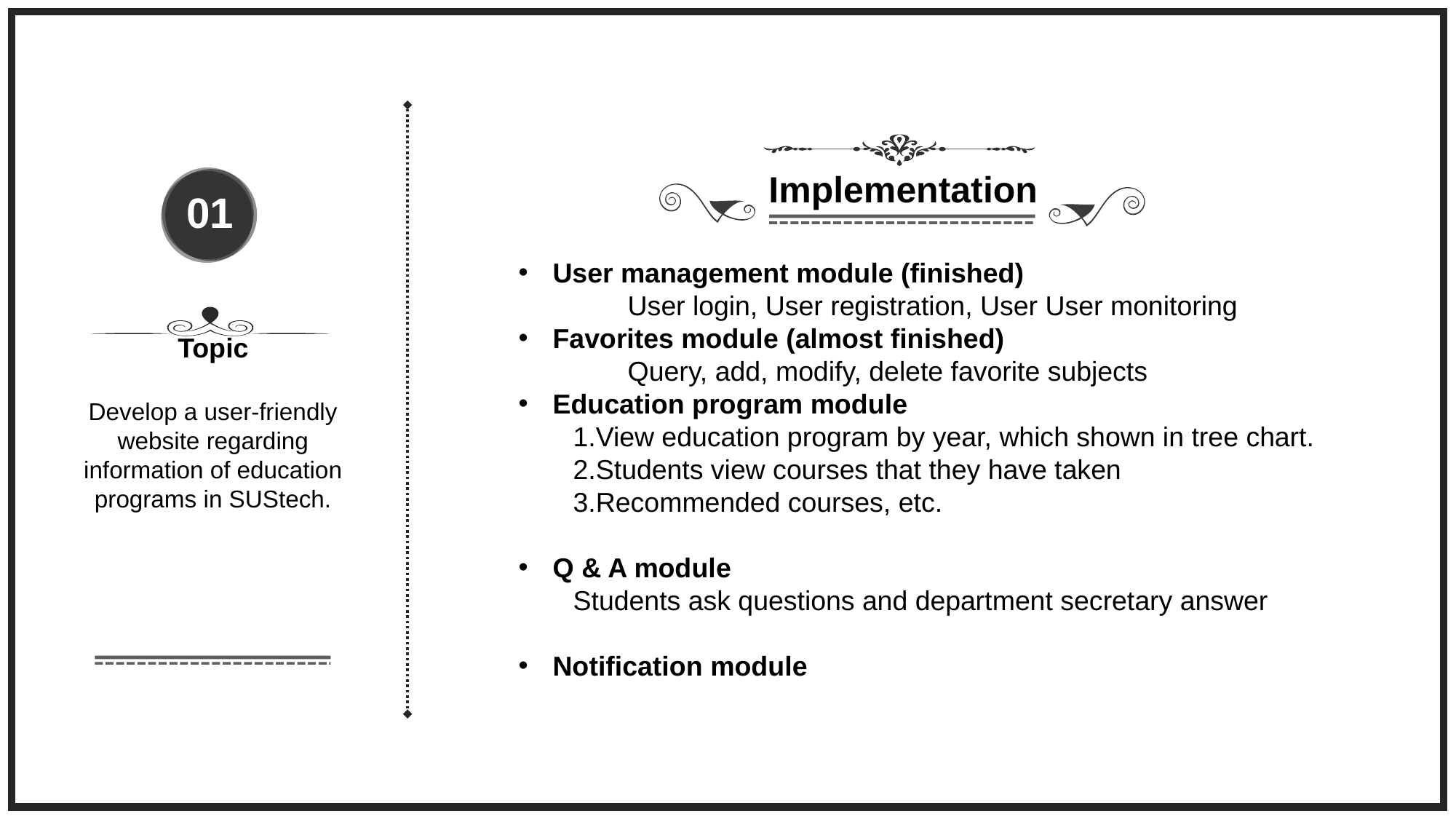

Implementation

01
User management module (finished)
	User login, User registration, User User monitoring
Favorites module (almost finished)
	Query, add, modify, delete favorite subjects
Education program module
1.View education program by year, which shown in tree chart.
2.Students view courses that they have taken
3.Recommended courses, etc.

Q & A module
Students ask questions and department secretary answer

Notification module

Topic

Develop a user-friendly website regarding information of education programs in SUStech.